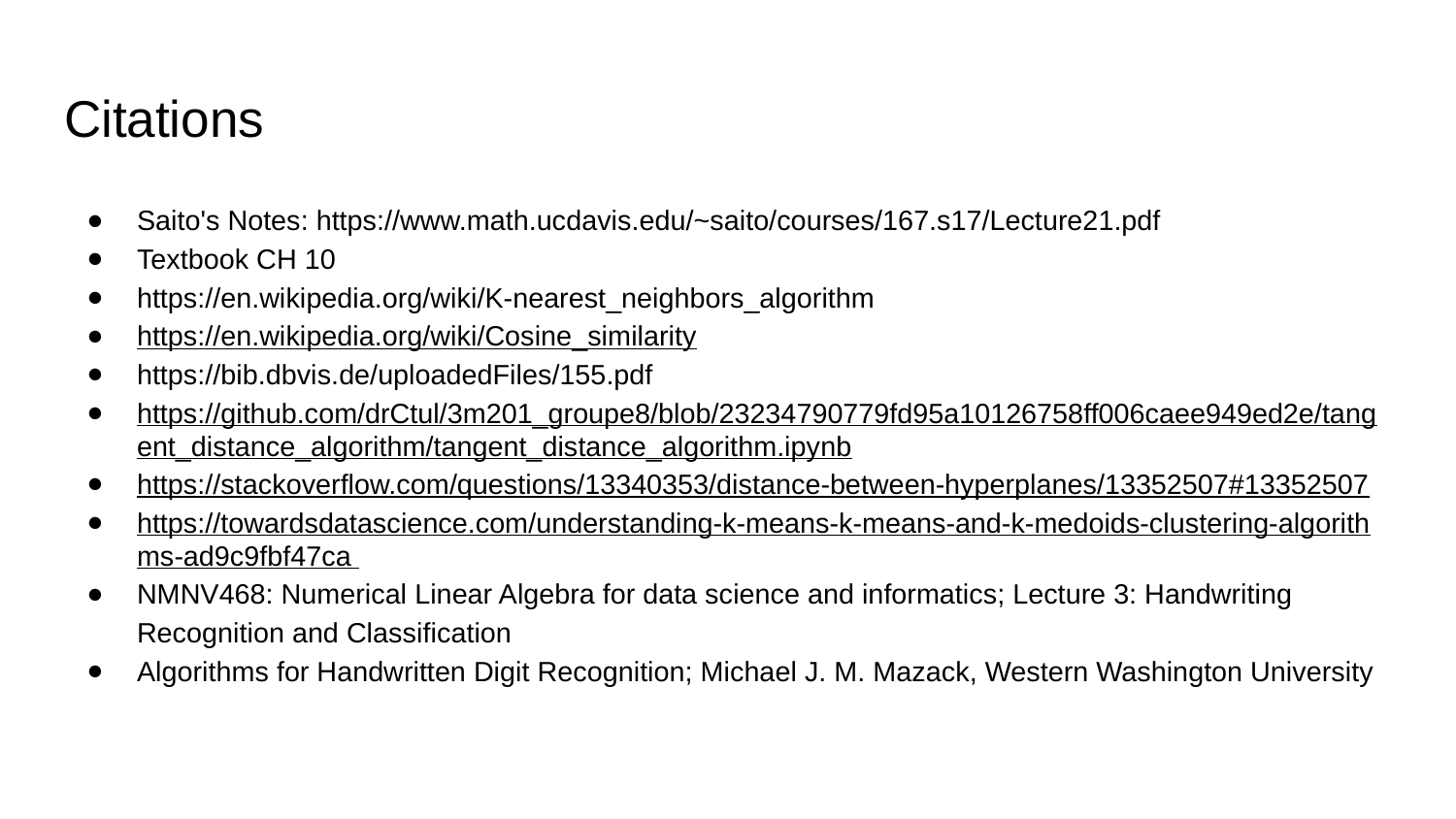

# Citations
Saito's Notes: https://www.math.ucdavis.edu/~saito/courses/167.s17/Lecture21.pdf
Textbook CH 10
https://en.wikipedia.org/wiki/K-nearest_neighbors_algorithm
https://en.wikipedia.org/wiki/Cosine_similarity
https://bib.dbvis.de/uploadedFiles/155.pdf
https://github.com/drCtul/3m201_groupe8/blob/23234790779fd95a10126758ff006caee949ed2e/tangent_distance_algorithm/tangent_distance_algorithm.ipynb
https://stackoverflow.com/questions/13340353/distance-between-hyperplanes/13352507#13352507
https://towardsdatascience.com/understanding-k-means-k-means-and-k-medoids-clustering-algorithms-ad9c9fbf47ca
NMNV468: Numerical Linear Algebra for data science and informatics; Lecture 3: Handwriting Recognition and Classification
Algorithms for Handwritten Digit Recognition; Michael J. M. Mazack, Western Washington University